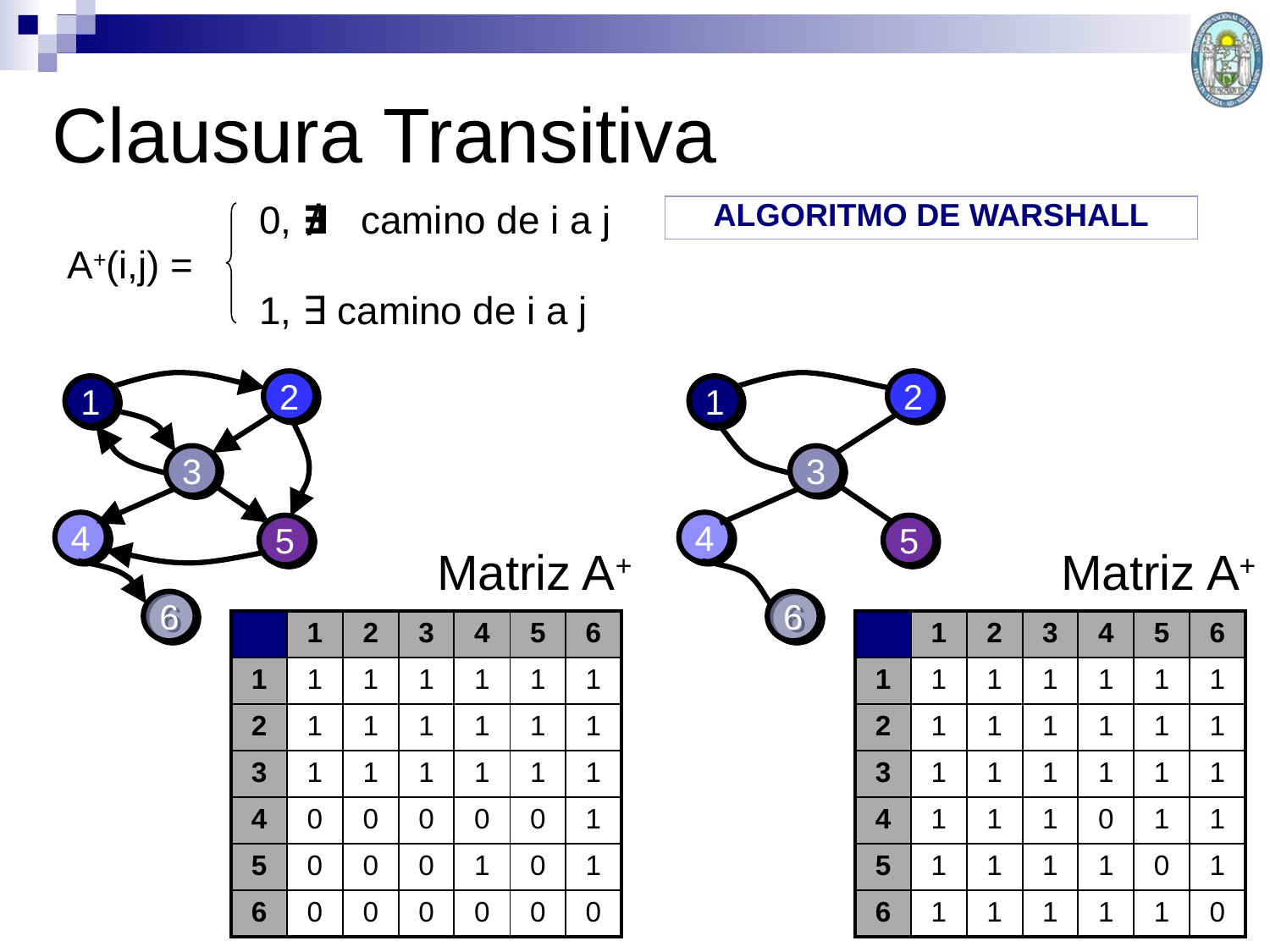

Clausura Transitiva
ALGORITMO DE WARSHALL
	      0, ∄   camino de i a j
A+(i,j) =
	      1, ∃ camino de i a j

2

1

3

4
5

6
2

1

3

4
5

6
   Matriz A+
   Matriz A+
|  | 1 | 2 | 3 | 4 | 5 | 6 |
| --- | --- | --- | --- | --- | --- | --- |
| 1 | 1 | 1 | 1 | 1 | 1 | 1 |
| 2 | 1 | 1 | 1 | 1 | 1 | 1 |
| 3 | 1 | 1 | 1 | 1 | 1 | 1 |
| 4 | 0 | 0 | 0 | 0 | 0 | 1 |
| 5 | 0 | 0 | 0 | 1 | 0 | 1 |
| 6 | 0 | 0 | 0 | 0 | 0 | 0 |
|  | 1 | 2 | 3 | 4 | 5 | 6 |
| --- | --- | --- | --- | --- | --- | --- |
| 1 | 1 | 1 | 1 | 1 | 1 | 1 |
| 2 | 1 | 1 | 1 | 1 | 1 | 1 |
| 3 | 1 | 1 | 1 | 1 | 1 | 1 |
| 4 | 1 | 1 | 1 | 0 | 1 | 1 |
| 5 | 1 | 1 | 1 | 1 | 0 | 1 |
| 6 | 1 | 1 | 1 | 1 | 1 | 0 |